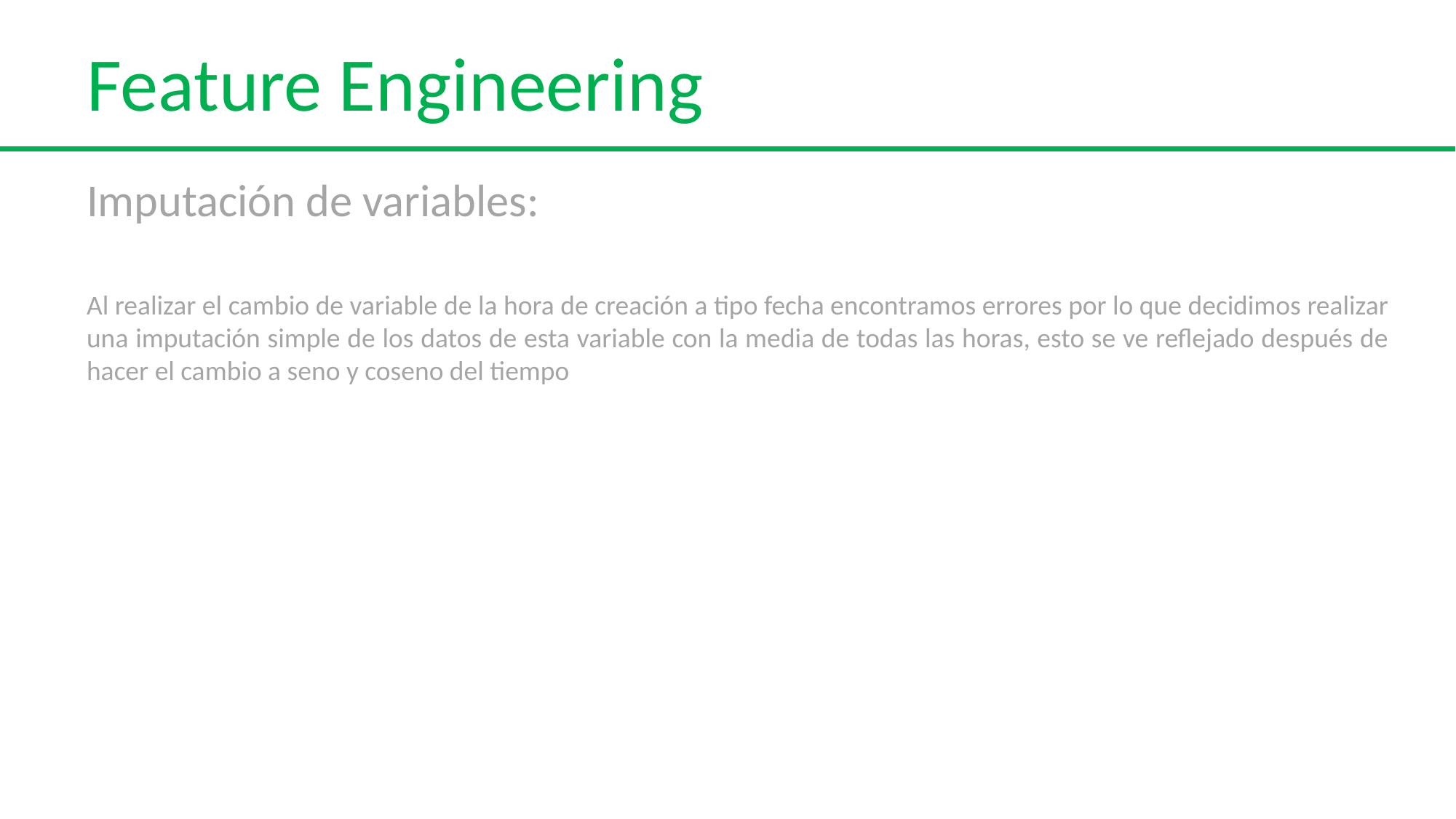

Feature Engineering
Imputación de variables:

Al realizar el cambio de variable de la hora de creación a tipo fecha encontramos errores por lo que decidimos realizar una imputación simple de los datos de esta variable con la media de todas las horas, esto se ve reflejado después de hacer el cambio a seno y coseno del tiempo